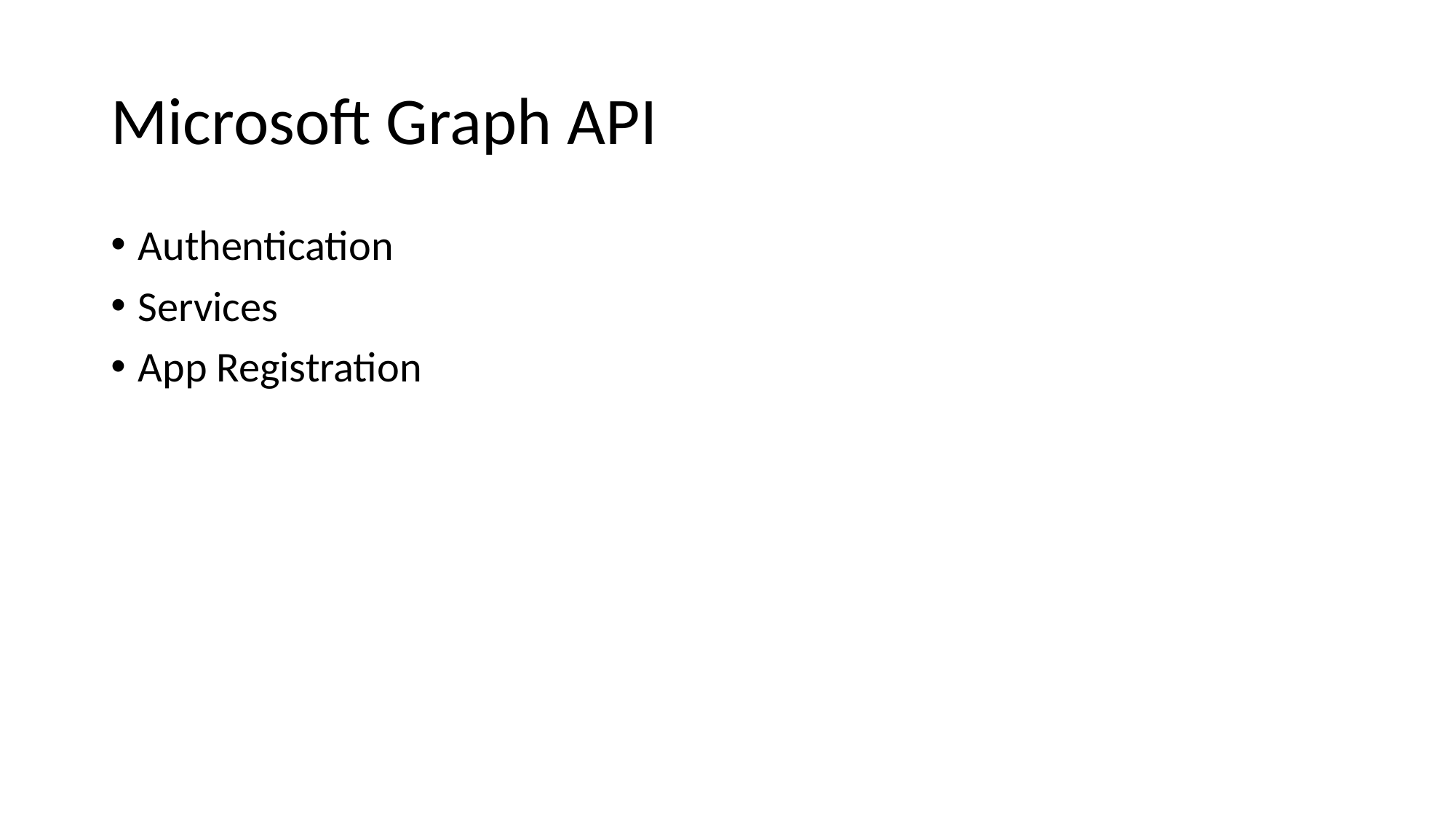

# Microsoft Graph API
Authentication
Services
App Registration